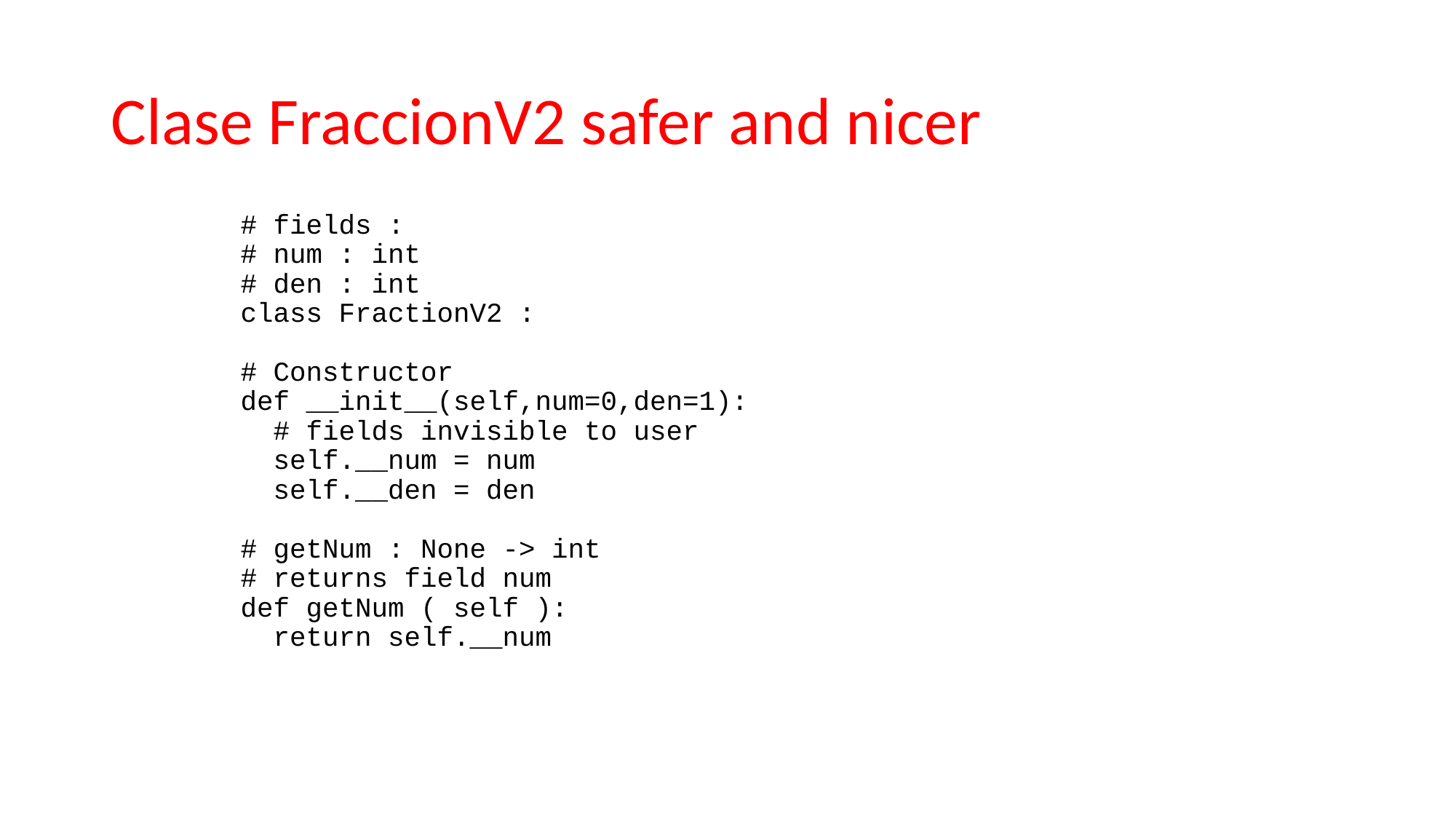

# Clase FraccionV2 safer and nicer
# fields :
# num : int
# den : int
class FractionV2 :

# Constructor
def __init__(self,num=0,den=1):
  # fields invisible to user
  self.__num = num
  self.__den = den

# getNum : None -> int
# returns field num
def getNum ( self ):
  return self.__num